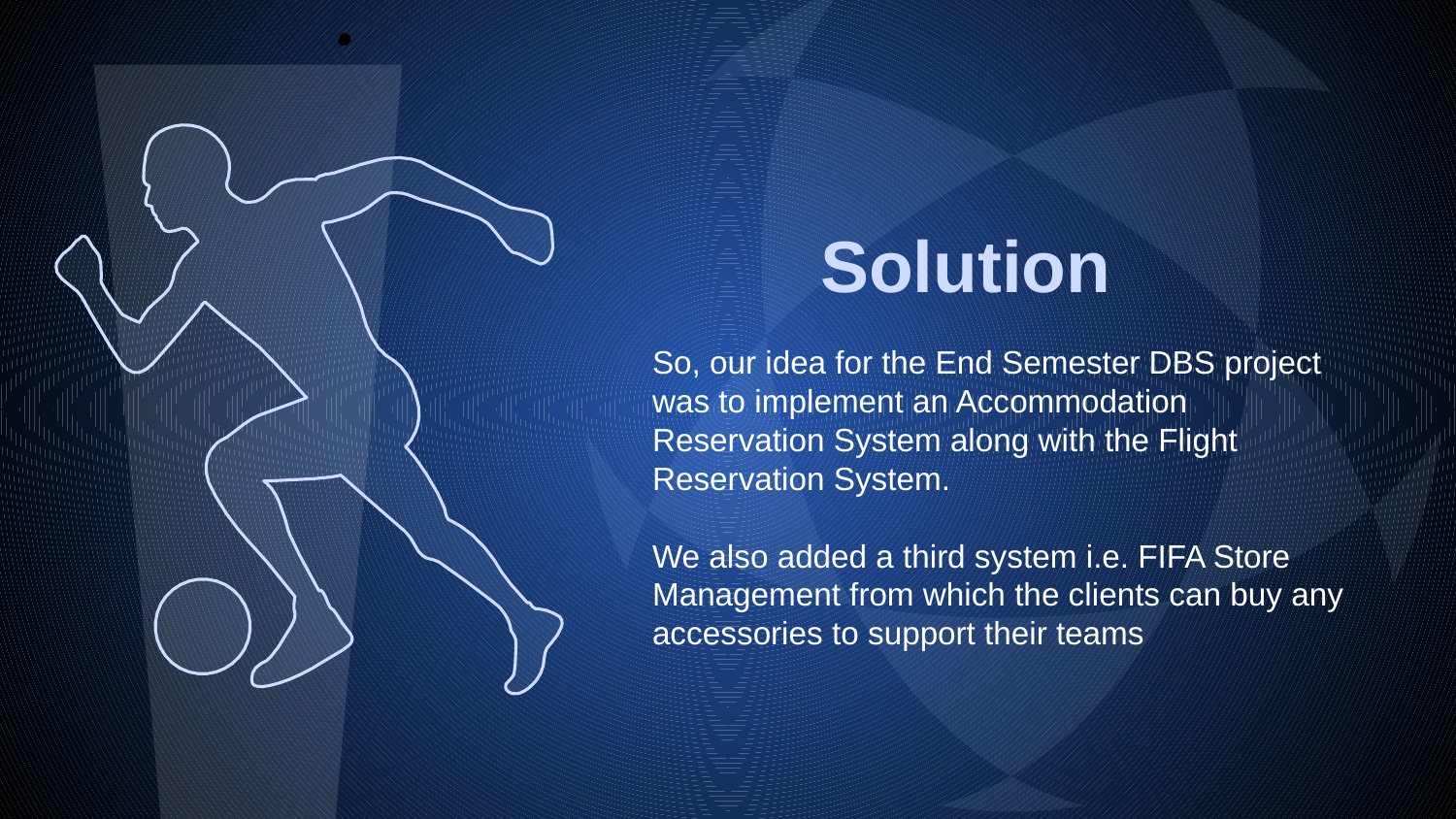

# Solution
So, our idea for the End Semester DBS project was to implement an Accommodation Reservation System along with the Flight Reservation System.

We also added a third system i.e. FIFA Store Management from which the clients can buy any accessories to support their teams